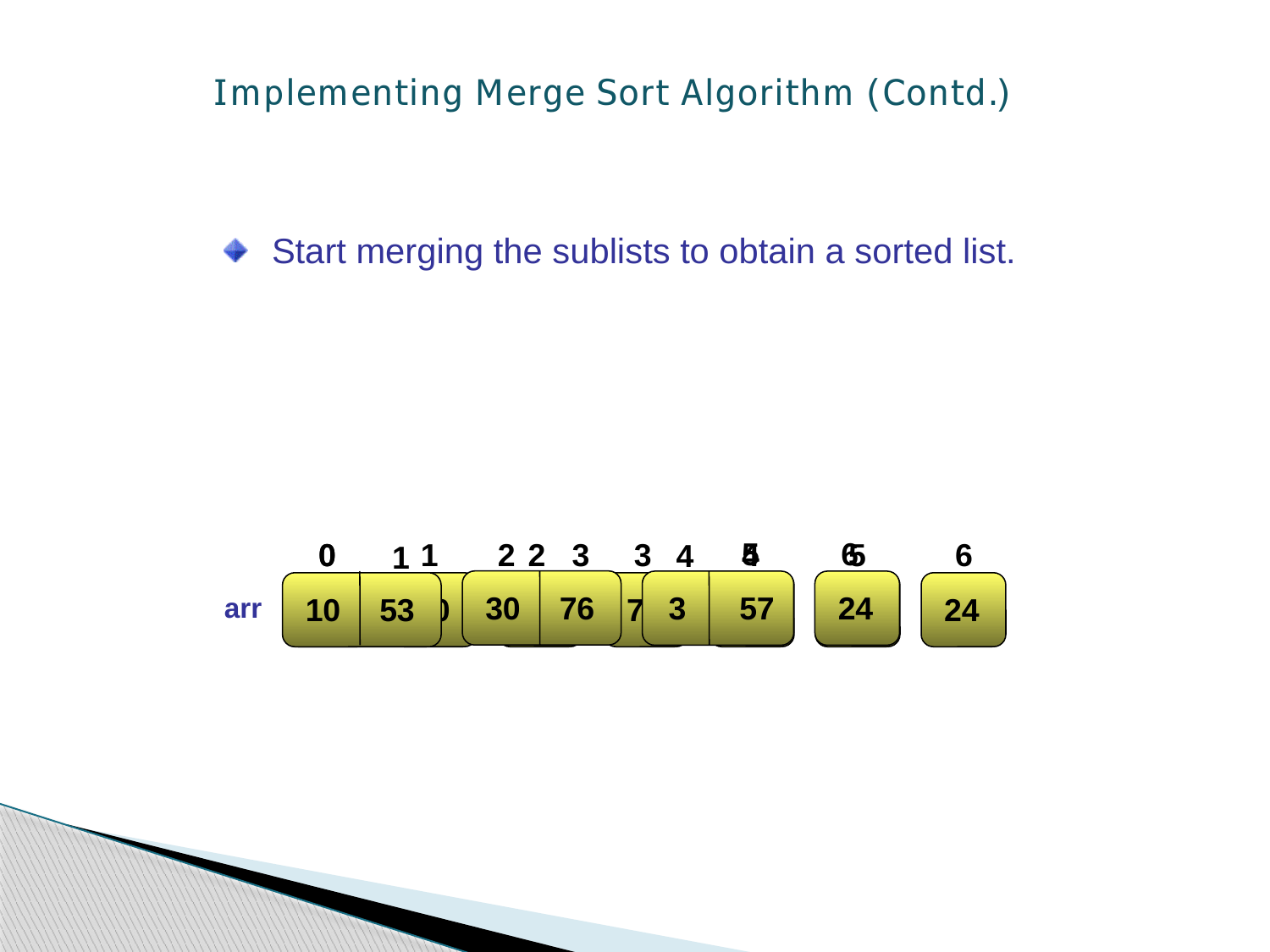

Implementing Merge Sort Algorithm (Contd.)‏
Start merging the sublists to obtain a sorted list.
6
5
5
6
0
0
1
2
2
3
3
4
4
1

30
76
3
57
57
24
arr
10
53
53
10
30
76
3
57
24